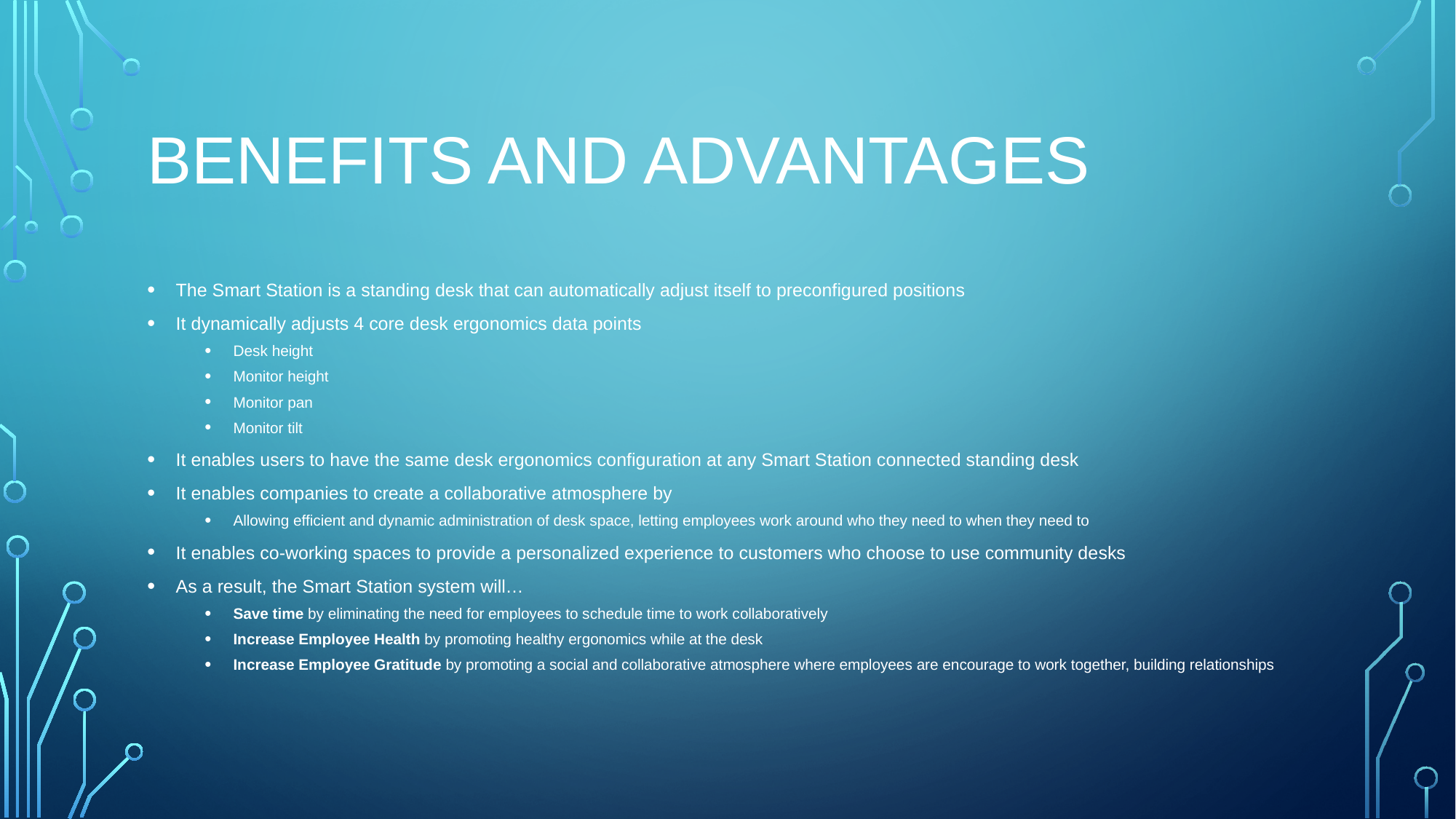

# Benefits and advantages
The Smart Station is a standing desk that can automatically adjust itself to preconfigured positions
It dynamically adjusts 4 core desk ergonomics data points
Desk height
Monitor height
Monitor pan
Monitor tilt
It enables users to have the same desk ergonomics configuration at any Smart Station connected standing desk
It enables companies to create a collaborative atmosphere by
Allowing efficient and dynamic administration of desk space, letting employees work around who they need to when they need to
It enables co-working spaces to provide a personalized experience to customers who choose to use community desks
As a result, the Smart Station system will…
Save time by eliminating the need for employees to schedule time to work collaboratively
Increase Employee Health by promoting healthy ergonomics while at the desk
Increase Employee Gratitude by promoting a social and collaborative atmosphere where employees are encourage to work together, building relationships